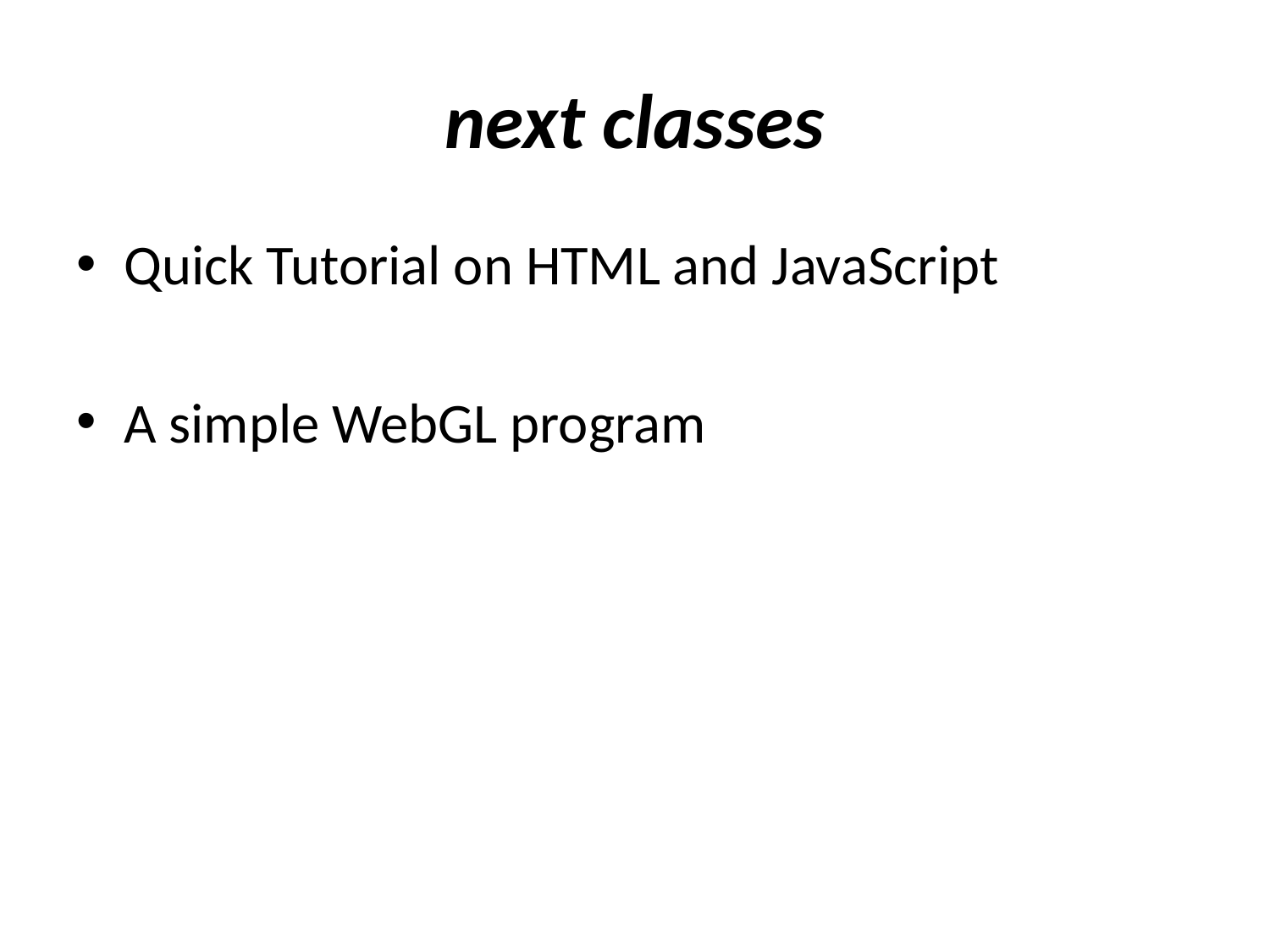

# next classes
Quick Tutorial on HTML and JavaScript

A simple WebGL program